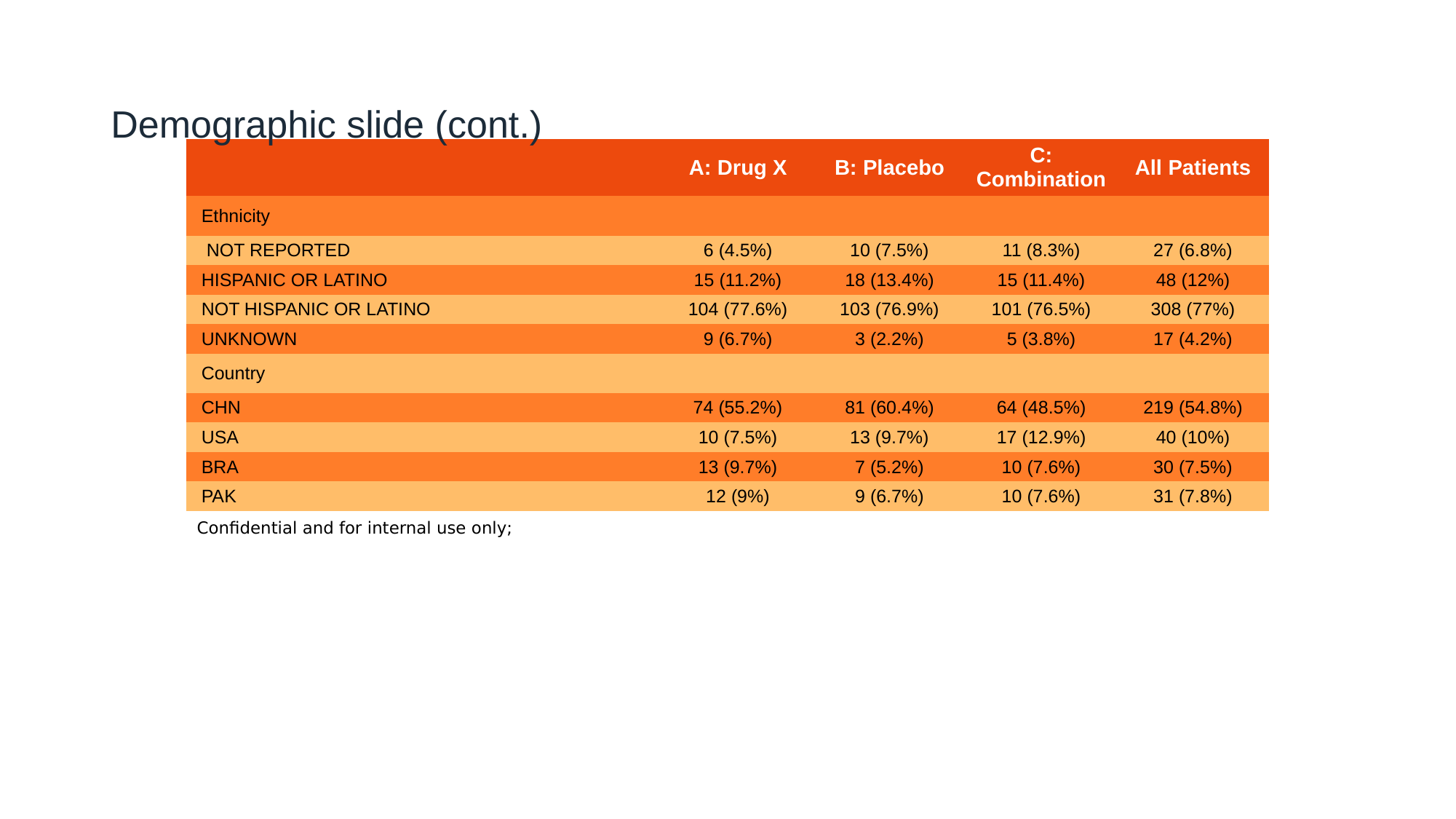

# Demographic slide (cont.)
|  | A: Drug X | B: Placebo | C: Combination | All Patients |
| --- | --- | --- | --- | --- |
| Ethnicity |  |  |  |  |
| NOT REPORTED | 6 (4.5%) | 10 (7.5%) | 11 (8.3%) | 27 (6.8%) |
| HISPANIC OR LATINO | 15 (11.2%) | 18 (13.4%) | 15 (11.4%) | 48 (12%) |
| NOT HISPANIC OR LATINO | 104 (77.6%) | 103 (76.9%) | 101 (76.5%) | 308 (77%) |
| UNKNOWN | 9 (6.7%) | 3 (2.2%) | 5 (3.8%) | 17 (4.2%) |
| Country |  |  |  |  |
| CHN | 74 (55.2%) | 81 (60.4%) | 64 (48.5%) | 219 (54.8%) |
| USA | 10 (7.5%) | 13 (9.7%) | 17 (12.9%) | 40 (10%) |
| BRA | 13 (9.7%) | 7 (5.2%) | 10 (7.6%) | 30 (7.5%) |
| PAK | 12 (9%) | 9 (6.7%) | 10 (7.6%) | 31 (7.8%) |
| Confidential and for internal use only; |  |  |  |  |